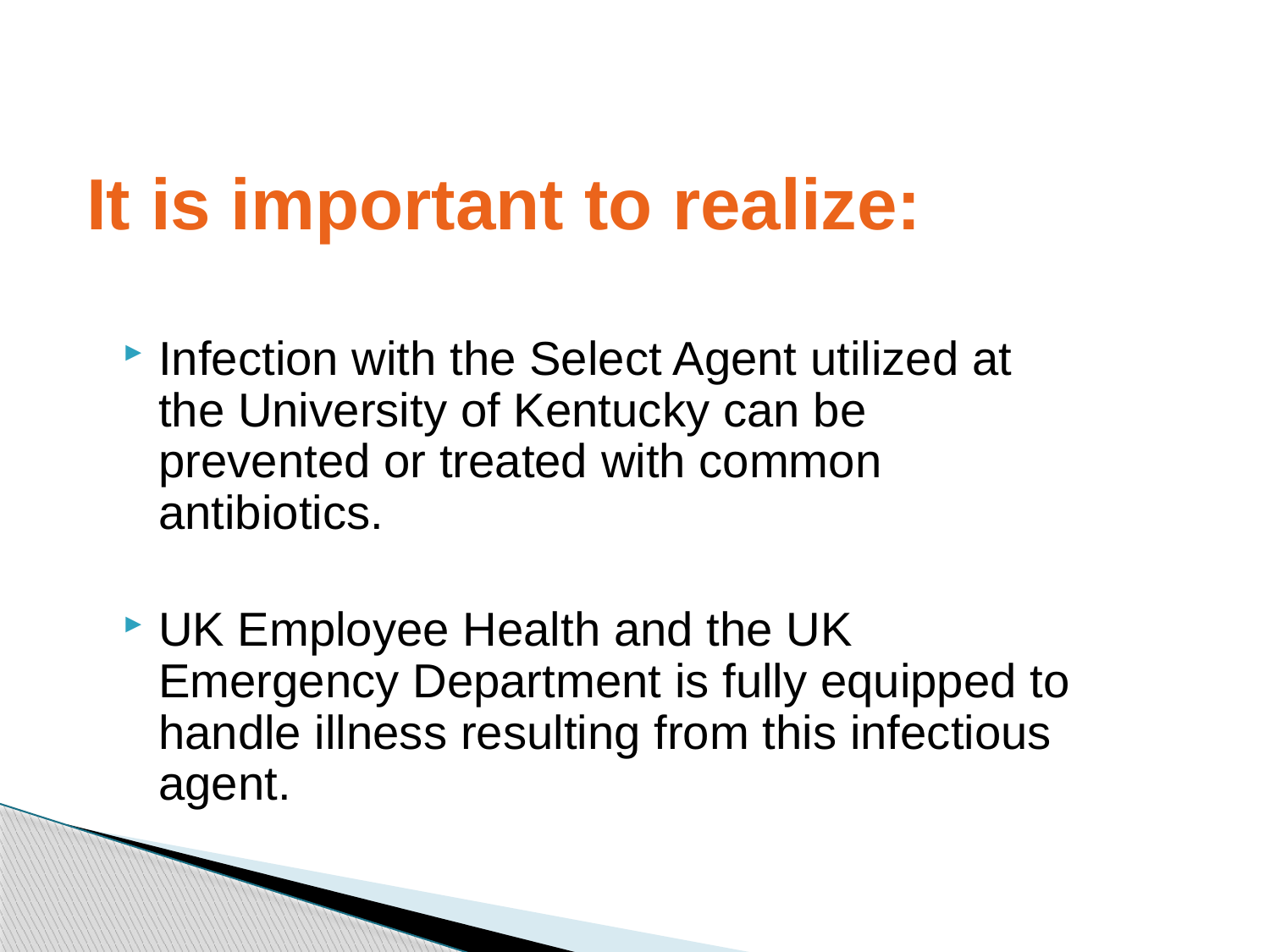

# It is important to realize:
Infection with the Select Agent utilized at the University of Kentucky can be prevented or treated with common antibiotics.

UK Employee Health and the UK Emergency Department is fully equipped to handle illness resulting from this infectious agent.